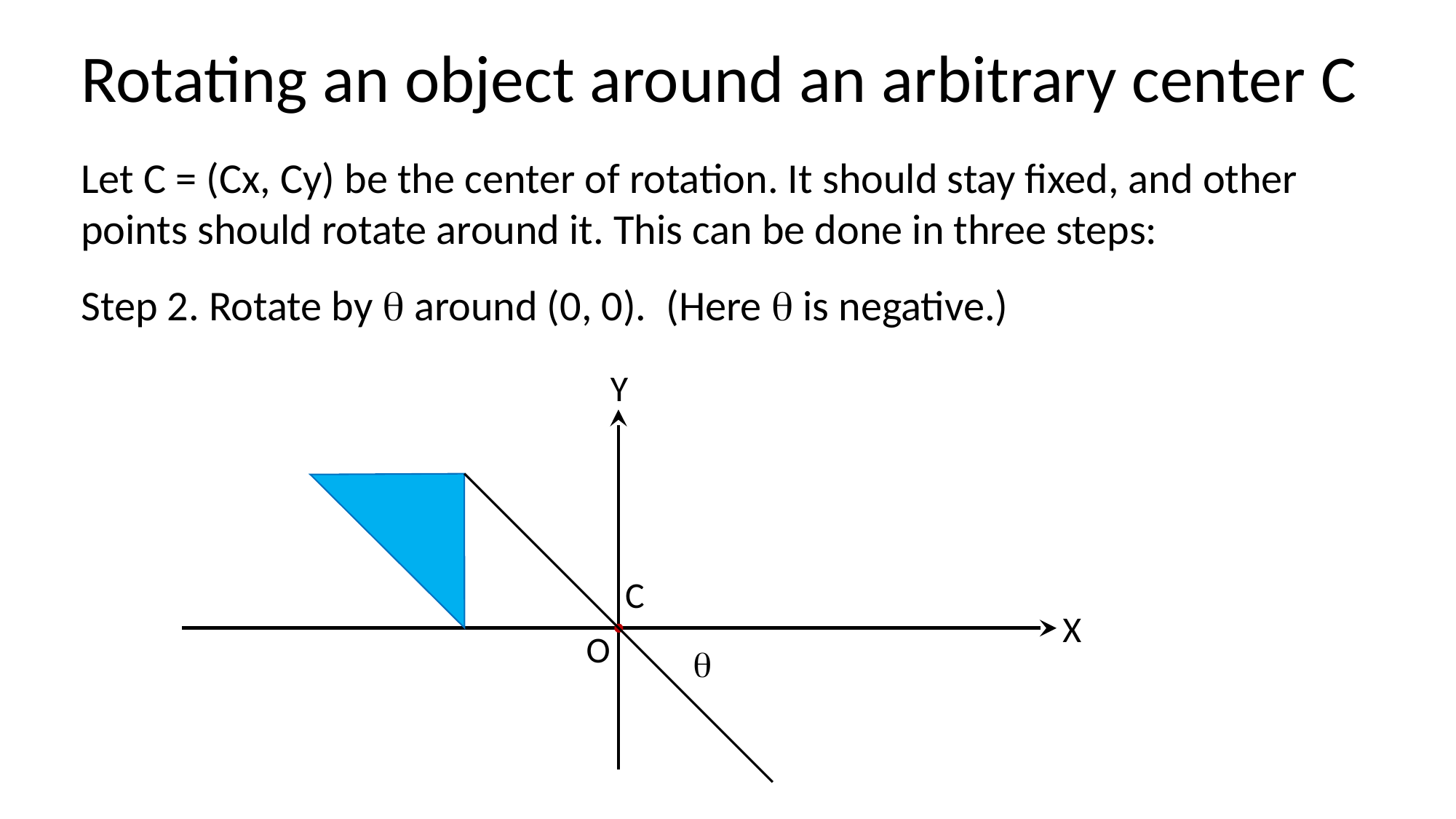

# Rotating an object around an arbitrary center C
Let C = (Cx, Cy) be the center of rotation. It should stay fixed, and other points should rotate around it. This can be done in three steps:
Step 2. Rotate by θ around (0, 0).  (Here θ is negative.)

Y

C
X
O

θ